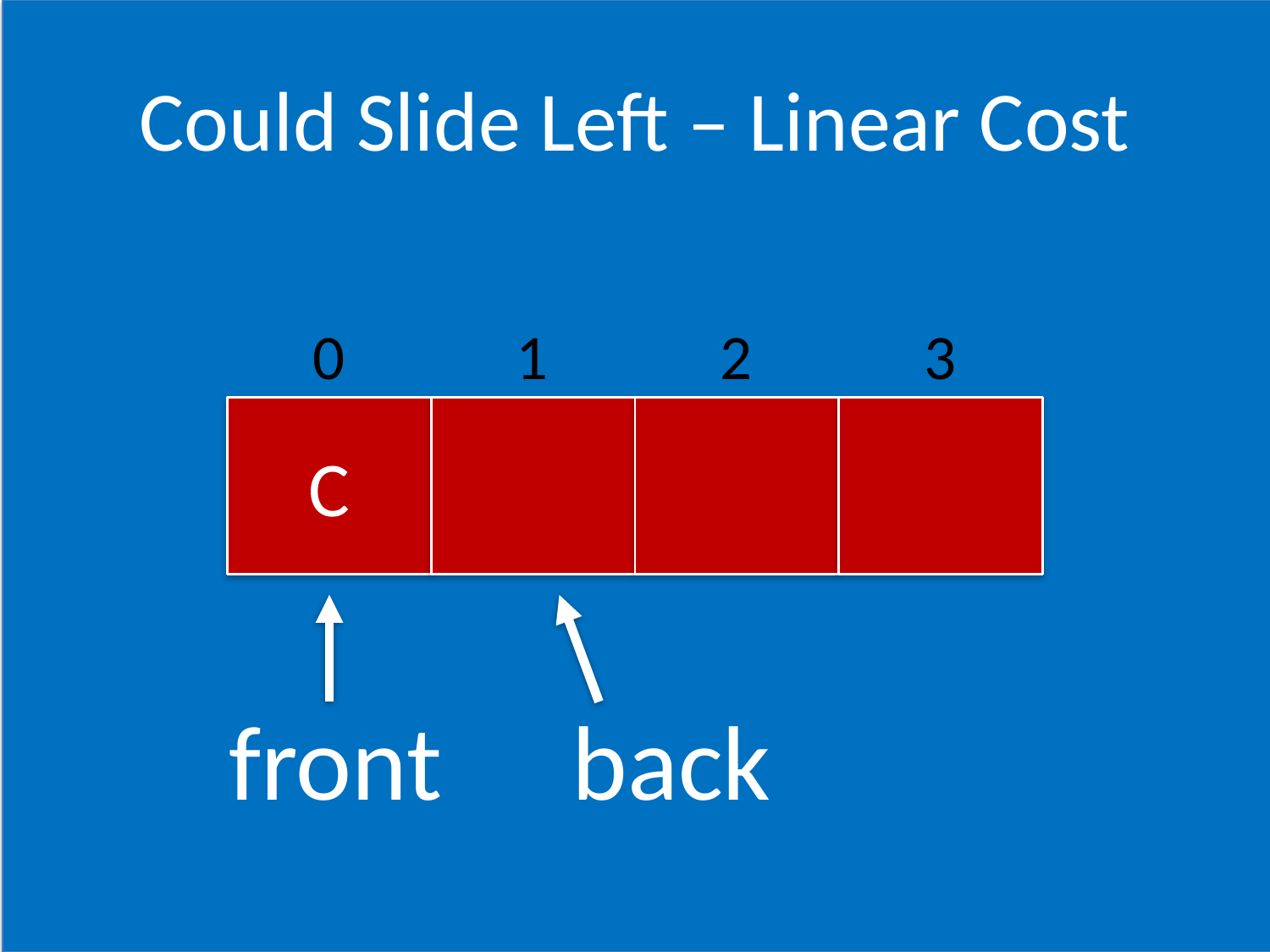

# Could Slide Left – Linear Cost
0
1
2
3
C

back
front
CSCI 1102 Computer Science 2